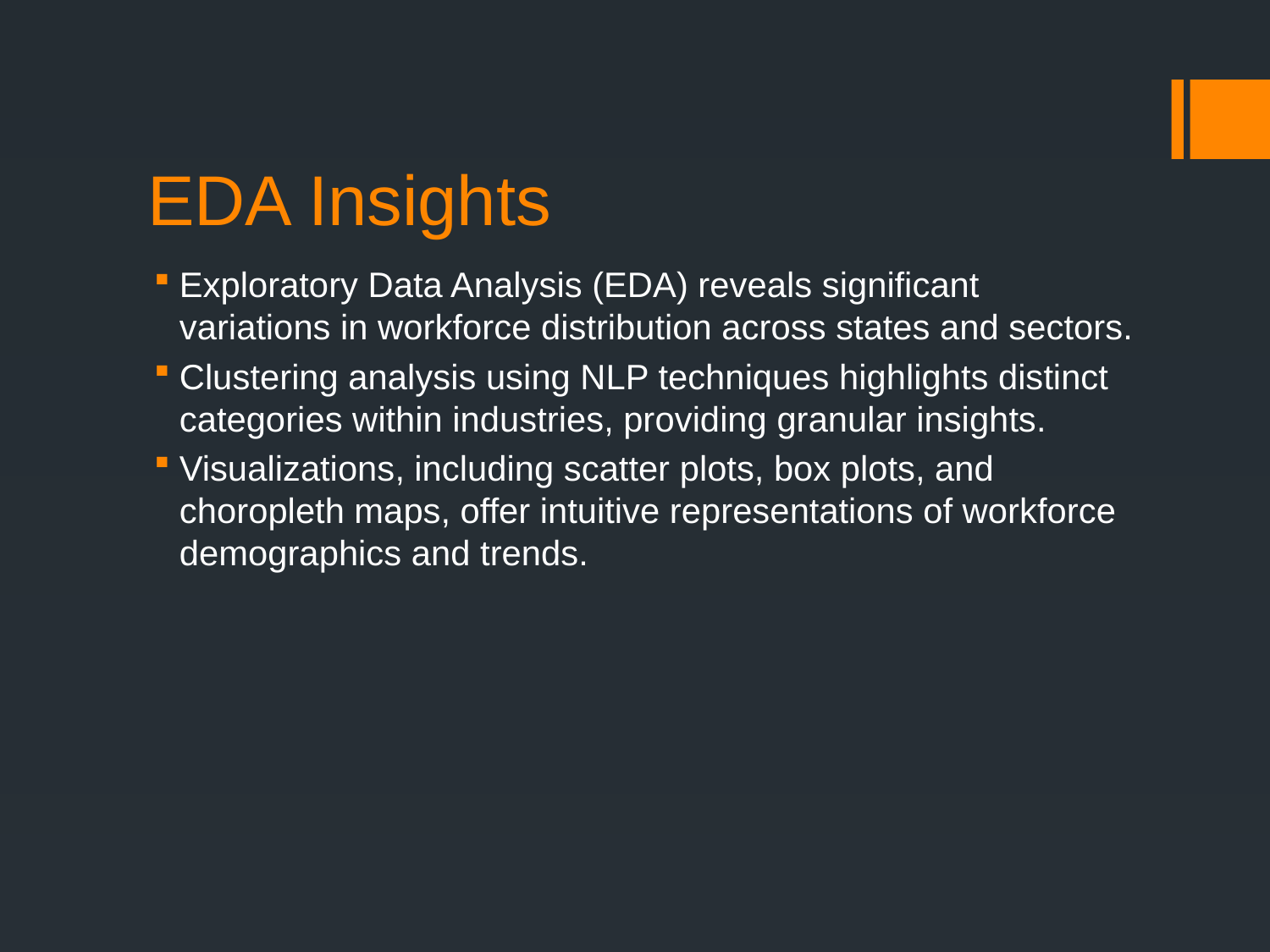

# EDA Insights
Exploratory Data Analysis (EDA) reveals significant variations in workforce distribution across states and sectors.
Clustering analysis using NLP techniques highlights distinct categories within industries, providing granular insights.
Visualizations, including scatter plots, box plots, and choropleth maps, offer intuitive representations of workforce demographics and trends.